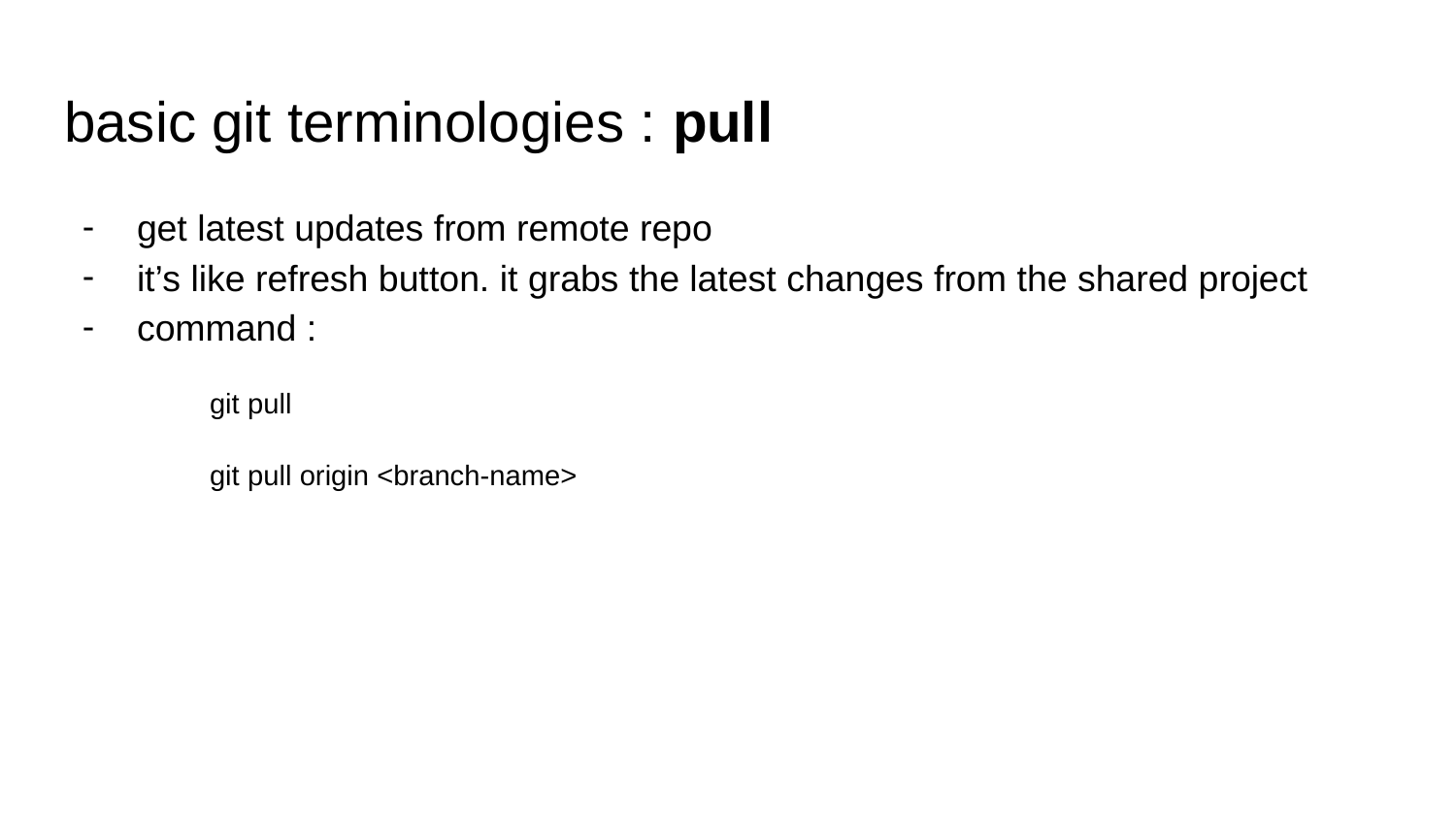

# basic git terminologies : pull
get latest updates from remote repo
it’s like refresh button. it grabs the latest changes from the shared project
command :
git pull
git pull origin <branch-name>